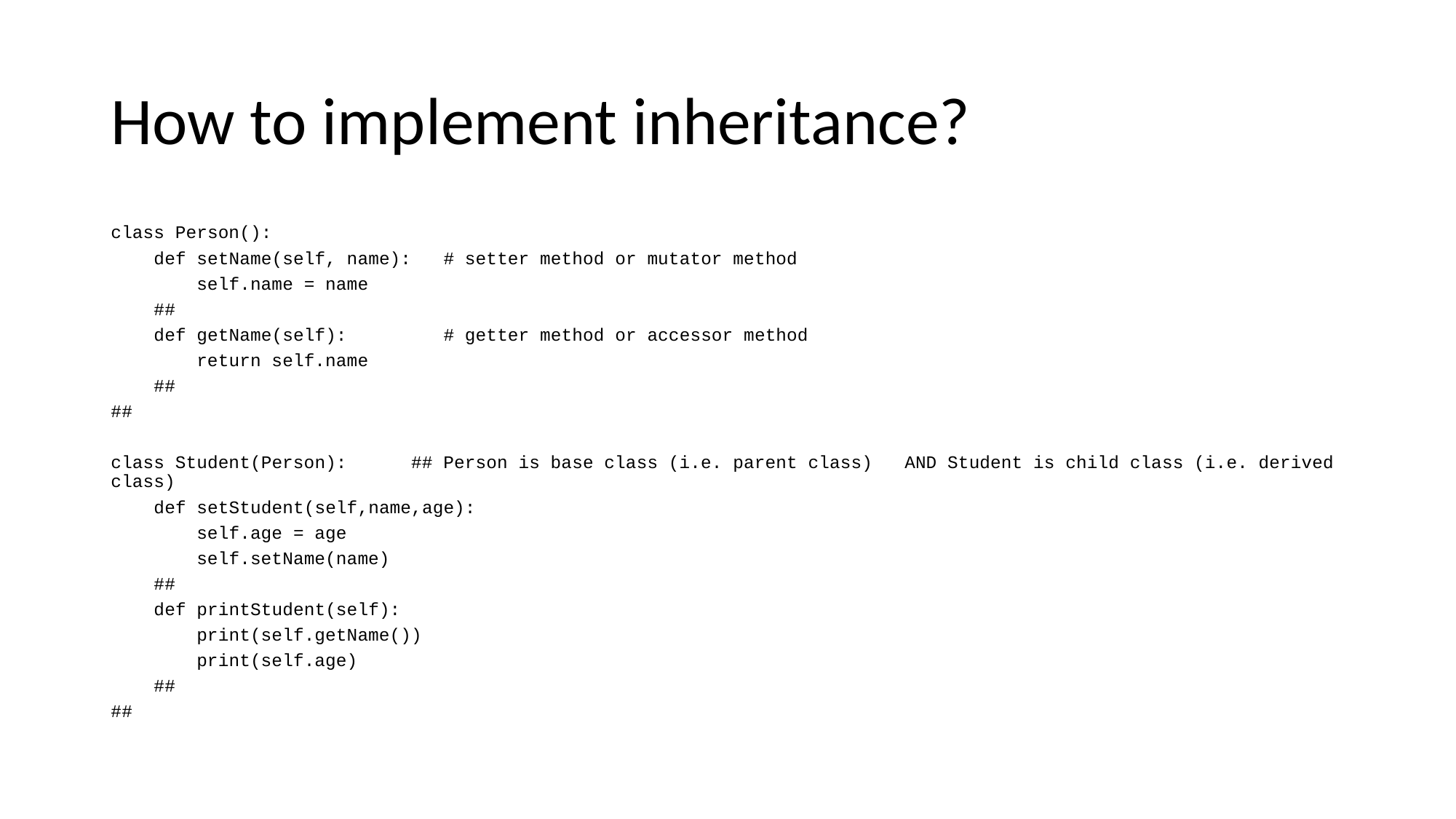

# How to implement inheritance?
class Person():
    def setName(self, name):   # setter method or mutator method
        self.name = name
    ##
    def getName(self):         # getter method or accessor method
        return self.name
    ##
##

class Student(Person):      ## Person is base class (i.e. parent class)   AND Student is child class (i.e. derived class)
    def setStudent(self,name,age):
        self.age = age
        self.setName(name)
    ##
    def printStudent(self):
        print(self.getName())
        print(self.age)
    ##
##